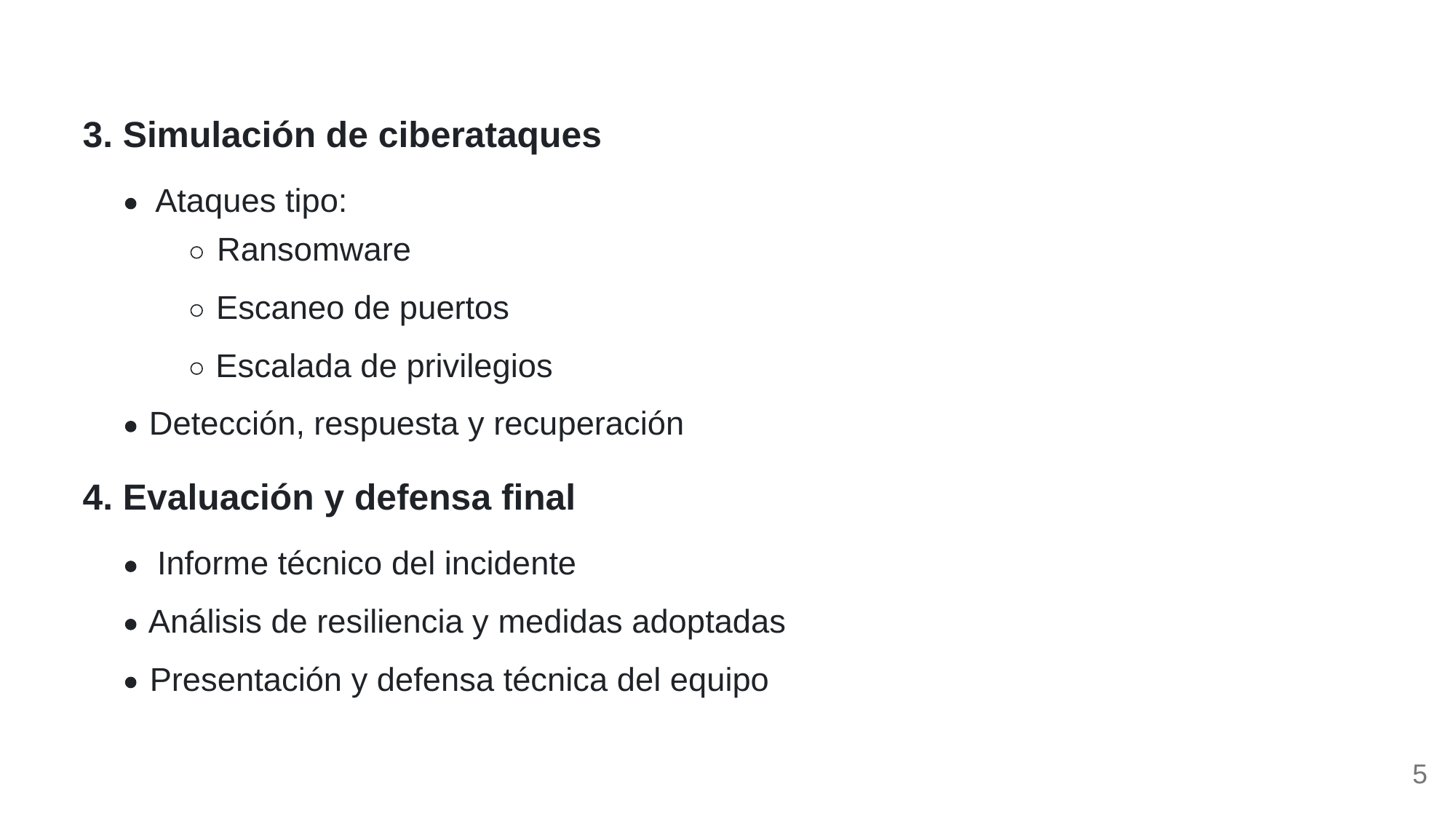

3. Simulación de ciberataques
Ataques tipo:

Ransomware

Escaneo de puertos

Escalada de privilegios

Detección, respuesta y recuperación

4. Evaluación y defensa final
Informe técnico del incidente

Análisis de resiliencia y medidas adoptadas

Presentación y defensa técnica del equipo

5